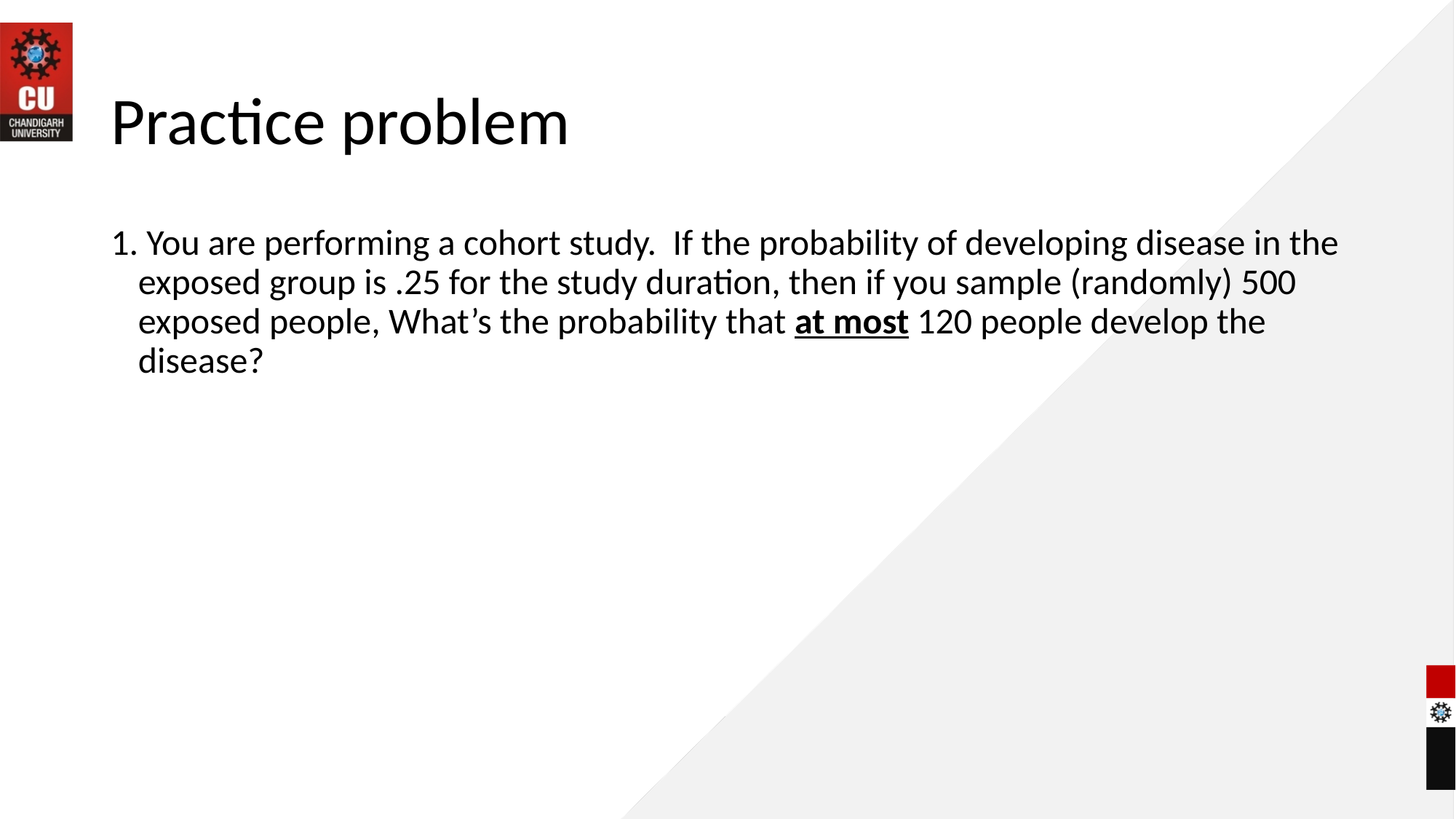

# Practice problem
1. You are performing a cohort study.  If the probability of developing disease in the exposed group is .25 for the study duration, then if you sample (randomly) 500 exposed people, What’s the probability that at most 120 people develop the disease?